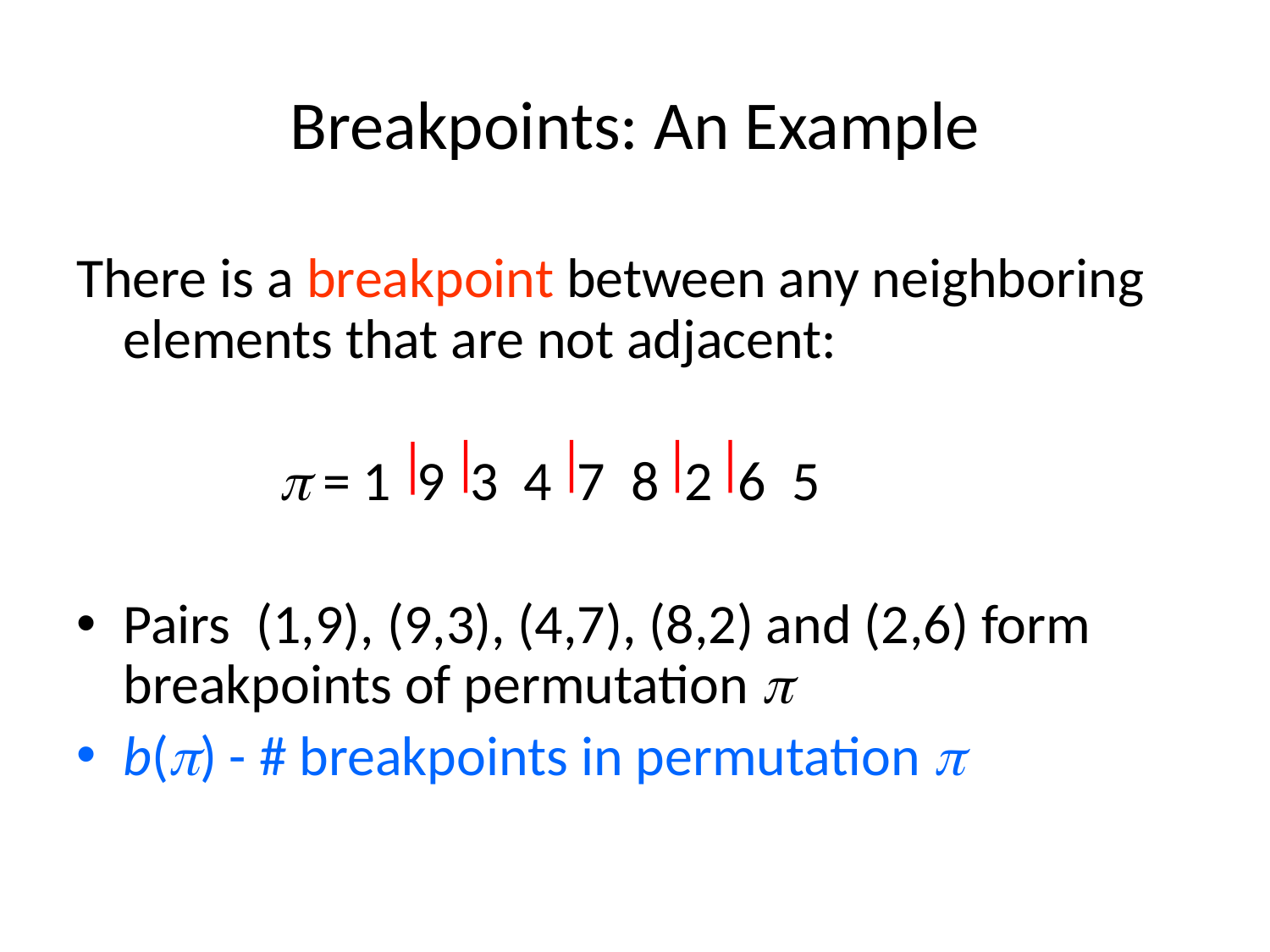

# Breakpoints: An Example
There is a breakpoint between any neighboring elements that are not adjacent:

                π = 1  9  3  4  7  8  2  6  5

Pairs  (1,9), (9,3), (4,7), (8,2) and (2,6) form breakpoints of permutation π
b(π) - # breakpoints in permutation π